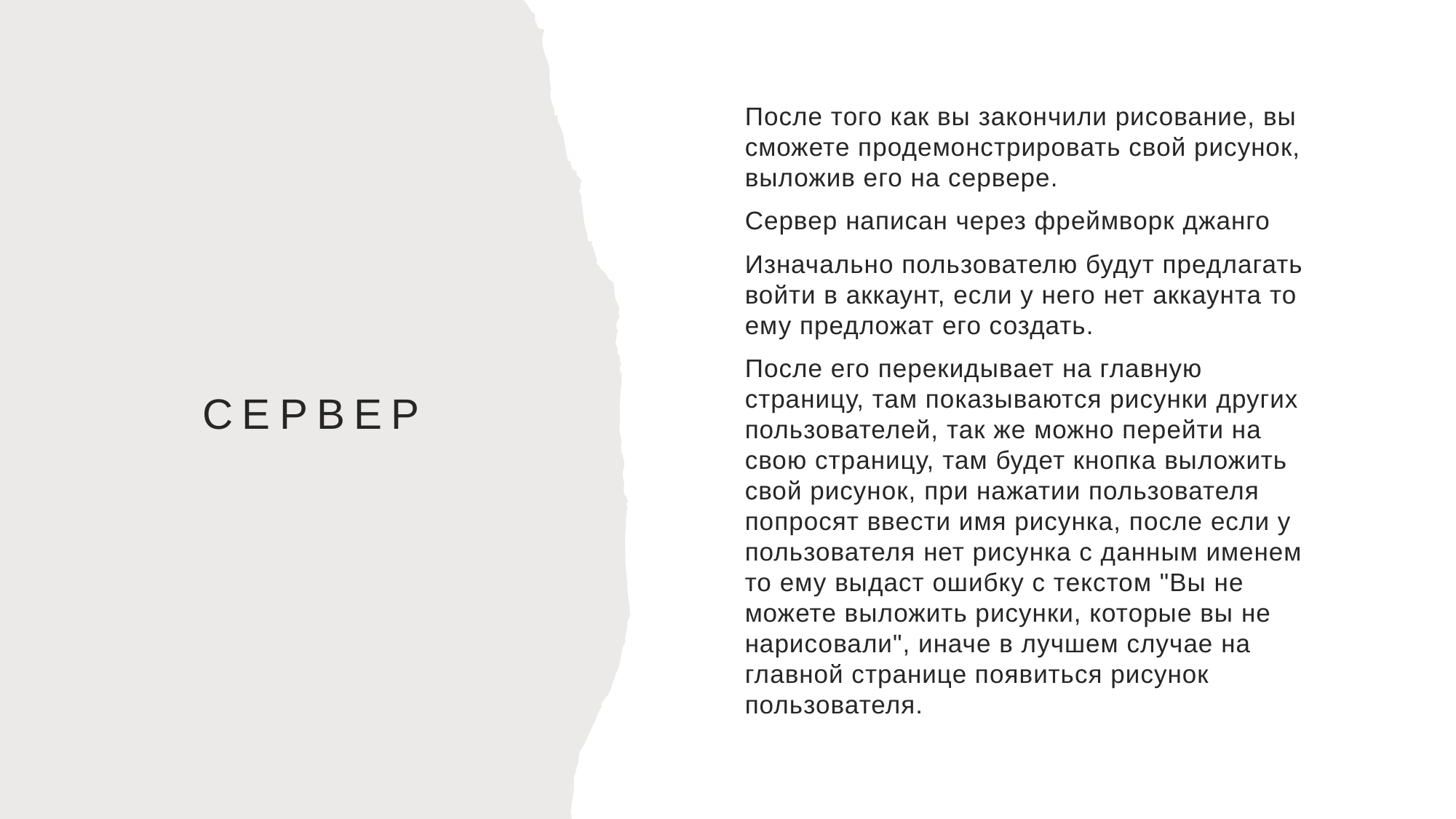

После того как вы закончили рисование, вы сможете продемонстрировать свой рисунок, выложив его на сервере.
Сервер написан через фреймворк джанго
Изначально пользователю будут предлагать войти в аккаунт, если у него нет аккаунта то ему предложат его создать.
После его перекидывает на главную страницу, там показываются рисунки других пользователей, так же можно перейти на свою страницу, там будет кнопка выложить свой рисунок, при нажатии пользователя попросят ввести имя рисунка, после если у пользователя нет рисунка с данным именем то ему выдаст ошибку с текстом "Вы не можете выложить рисунки, которые вы не нарисовали", иначе в лучшем случае на главной странице появиться рисунок пользователя.
# Сервер